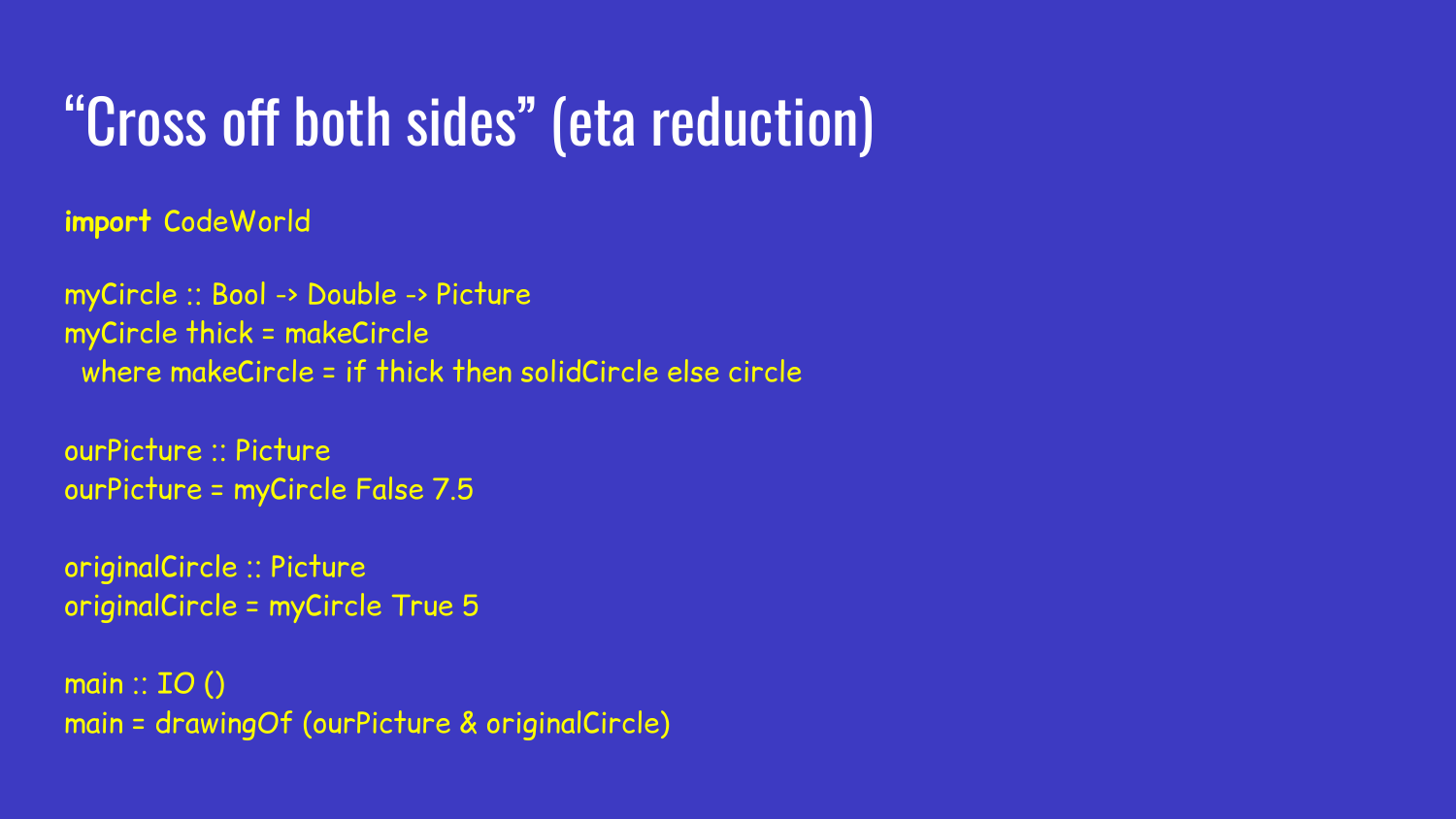

# “Cross off both sides” (eta reduction)
import CodeWorld
myCircle :: Bool -> Double -> Picture
myCircle thick = makeCircle
  where makeCircle = if thick then solidCircle else circle
ourPicture :: Picture
ourPicture = myCircle False 7.5

originalCircle :: Picture
originalCircle = myCircle True 5
main :: IO ()
main = drawingOf (ourPicture & originalCircle)